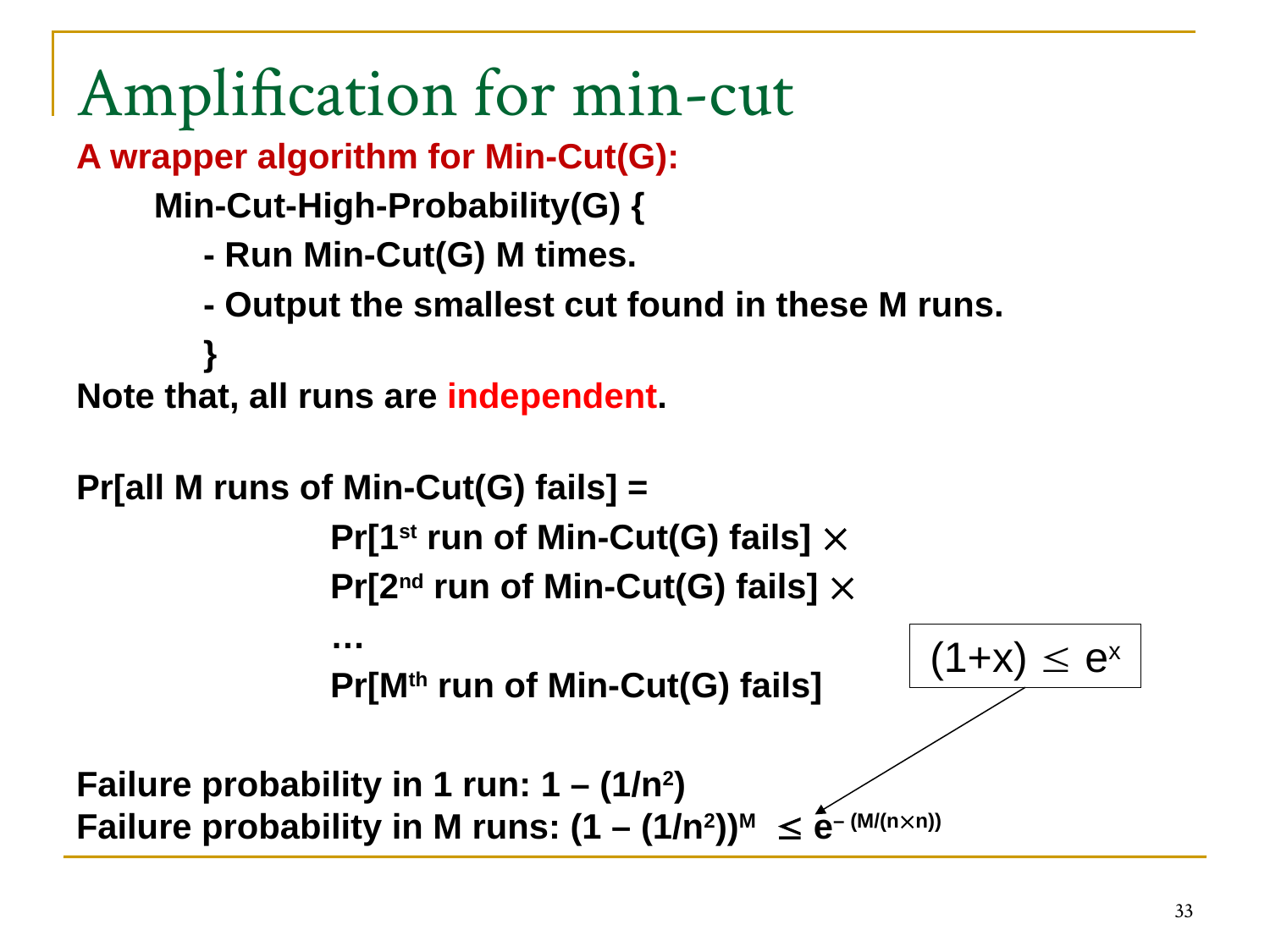

# Amplification for min-cut
A wrapper algorithm for Min-Cut(G):
        Min-Cut-High-Probability(G) {
	- Run Min-Cut(G) M times.
	- Output the smallest cut found in these M runs.
	}
Note that, all runs are independent.
Pr[all M runs of Min-Cut(G) fails] =
		Pr[1st run of Min-Cut(G) fails] ×
		Pr[2nd run of Min-Cut(G) fails] ×
		…
		Pr[Mth run of Min-Cut(G) fails]

Failure probability in 1 run: 1 – (1/n2)
Failure probability in M runs: (1 – (1/n2))M  ≤ e– (M/(n×n))
(1+x) ≤ ex
33